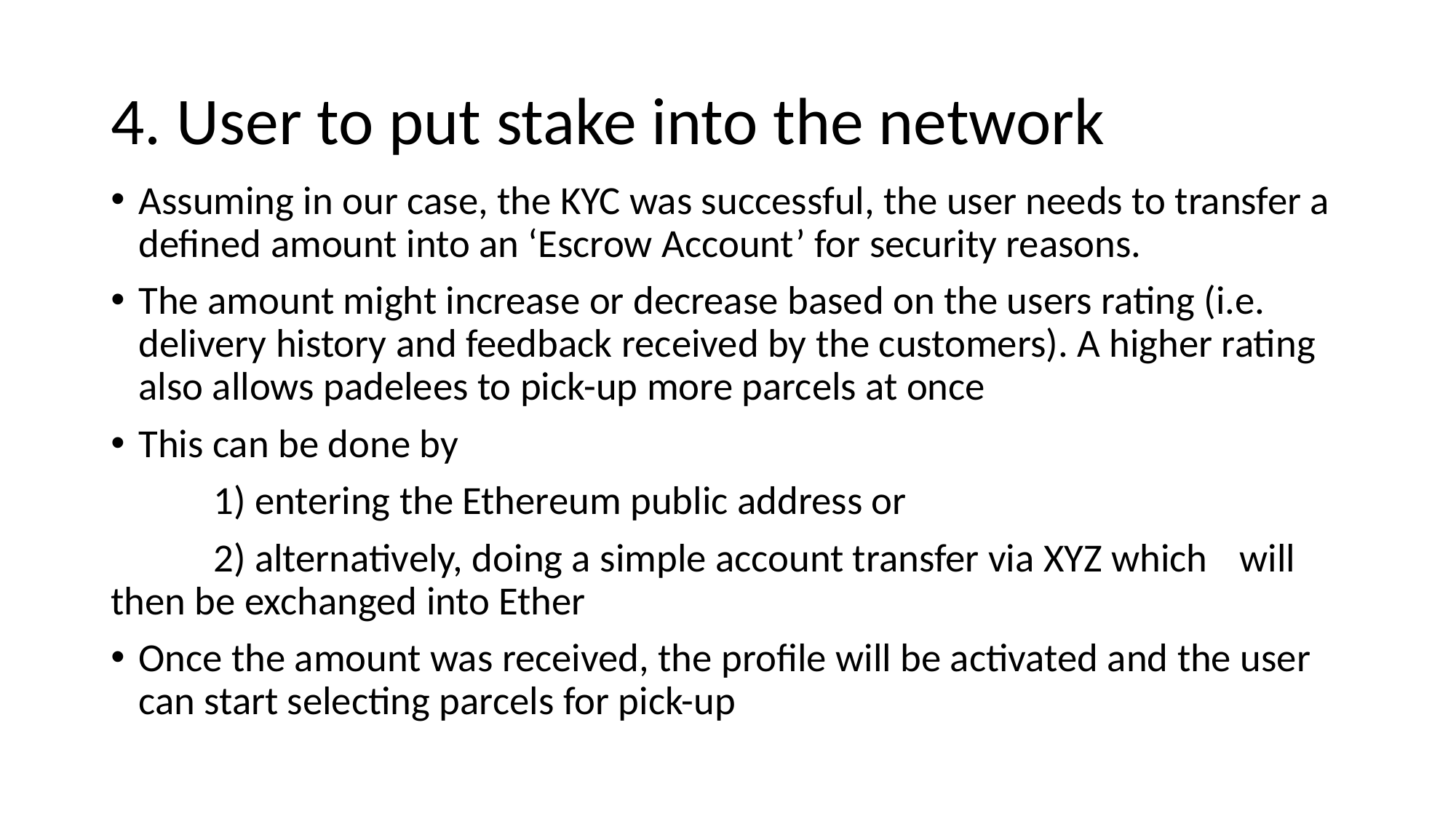

# 4. User to put stake into the network
Assuming in our case, the KYC was successful, the user needs to transfer a defined amount into an ‘Escrow Account’ for security reasons.
The amount might increase or decrease based on the users rating (i.e. delivery history and feedback received by the customers). A higher rating also allows padelees to pick-up more parcels at once
This can be done by
	1) entering the Ethereum public address or
	2) alternatively, doing a simple account transfer via XYZ which 	will then be exchanged into Ether
Once the amount was received, the profile will be activated and the user can start selecting parcels for pick-up